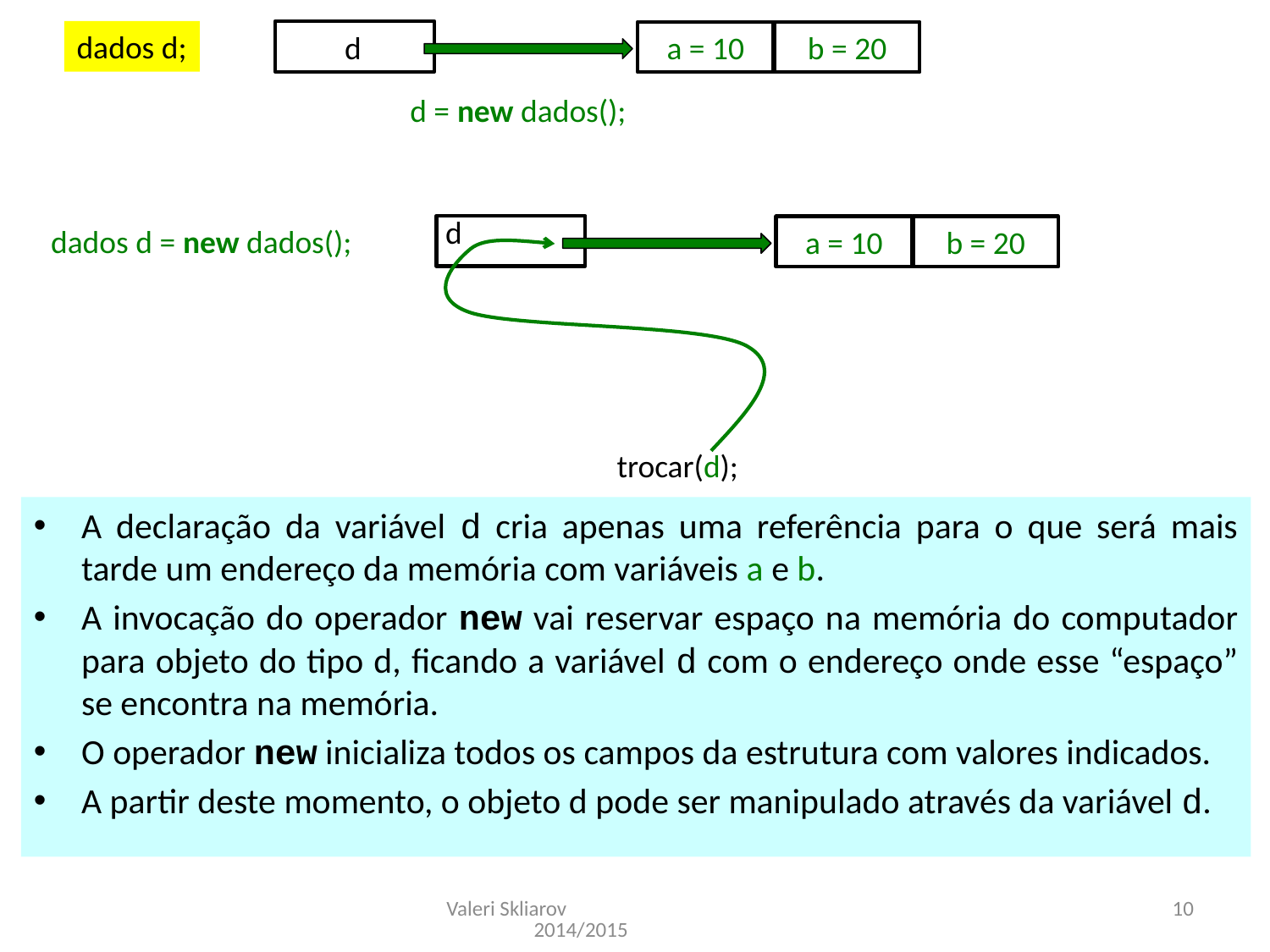

dados d;
d=null
a = 10
b = 20
d

d = new dados();
d
null
a = 10
b = 20

dados d = new dados();

trocar(d);
A declaração da variável d cria apenas uma referência para o que será mais tarde um endereço da memória com variáveis a e b.
A invocação do operador new vai reservar espaço na memória do computador para objeto do tipo d, ficando a variável d com o endereço onde esse “espaço” se encontra na memória.
O operador new inicializa todos os campos da estrutura com valores indicados.
A partir deste momento, o objeto d pode ser manipulado através da variável d.
Valeri Skliarov                                                                      2014/2015
10